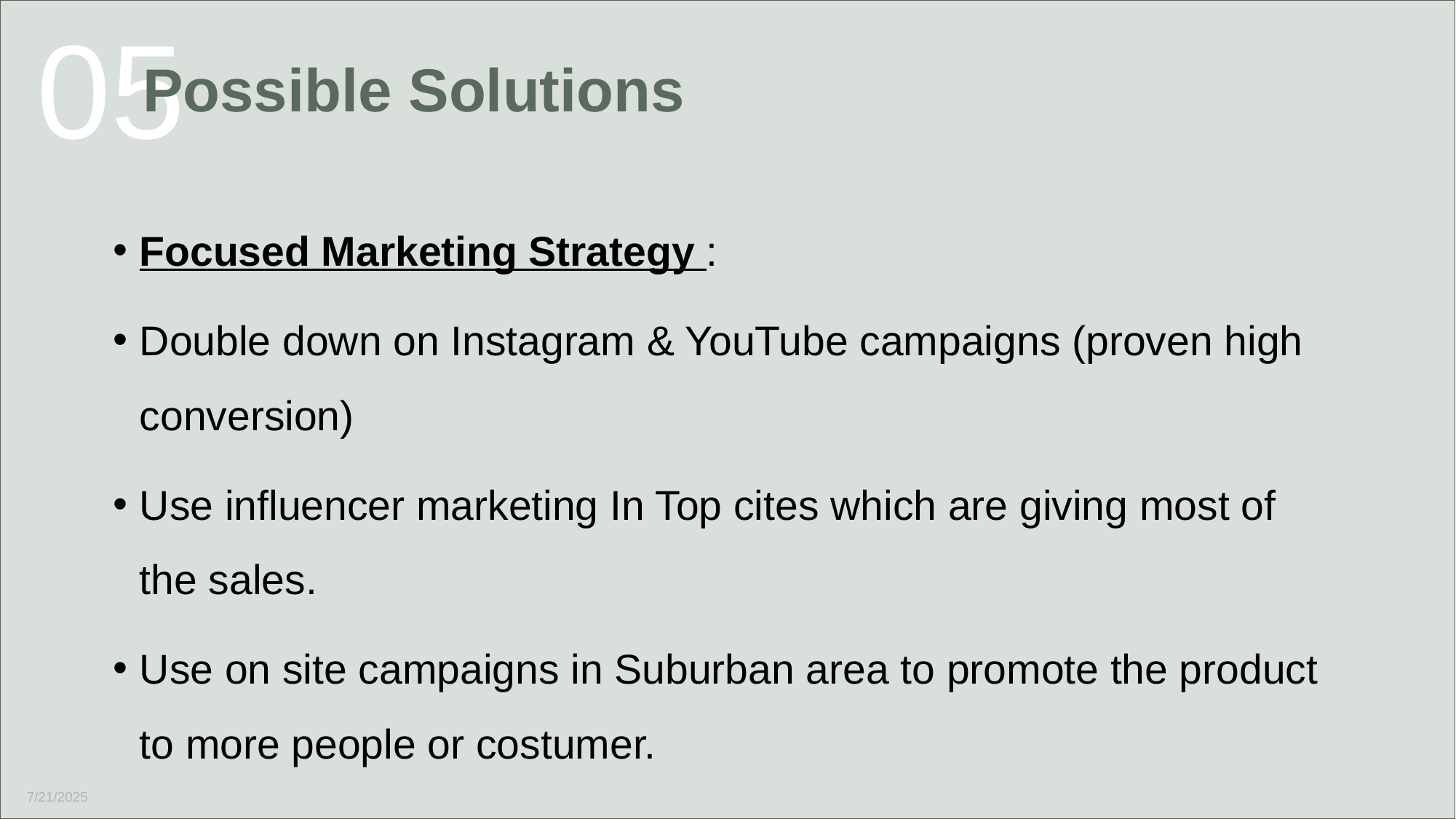

05
Possible Solutions
Focused Marketing Strategy :
Double down on Instagram & YouTube campaigns (proven high conversion)
Use influencer marketing In Top cites which are giving most of the sales.
Use on site campaigns in Suburban area to promote the product to more people or costumer.

7/21/2025
18